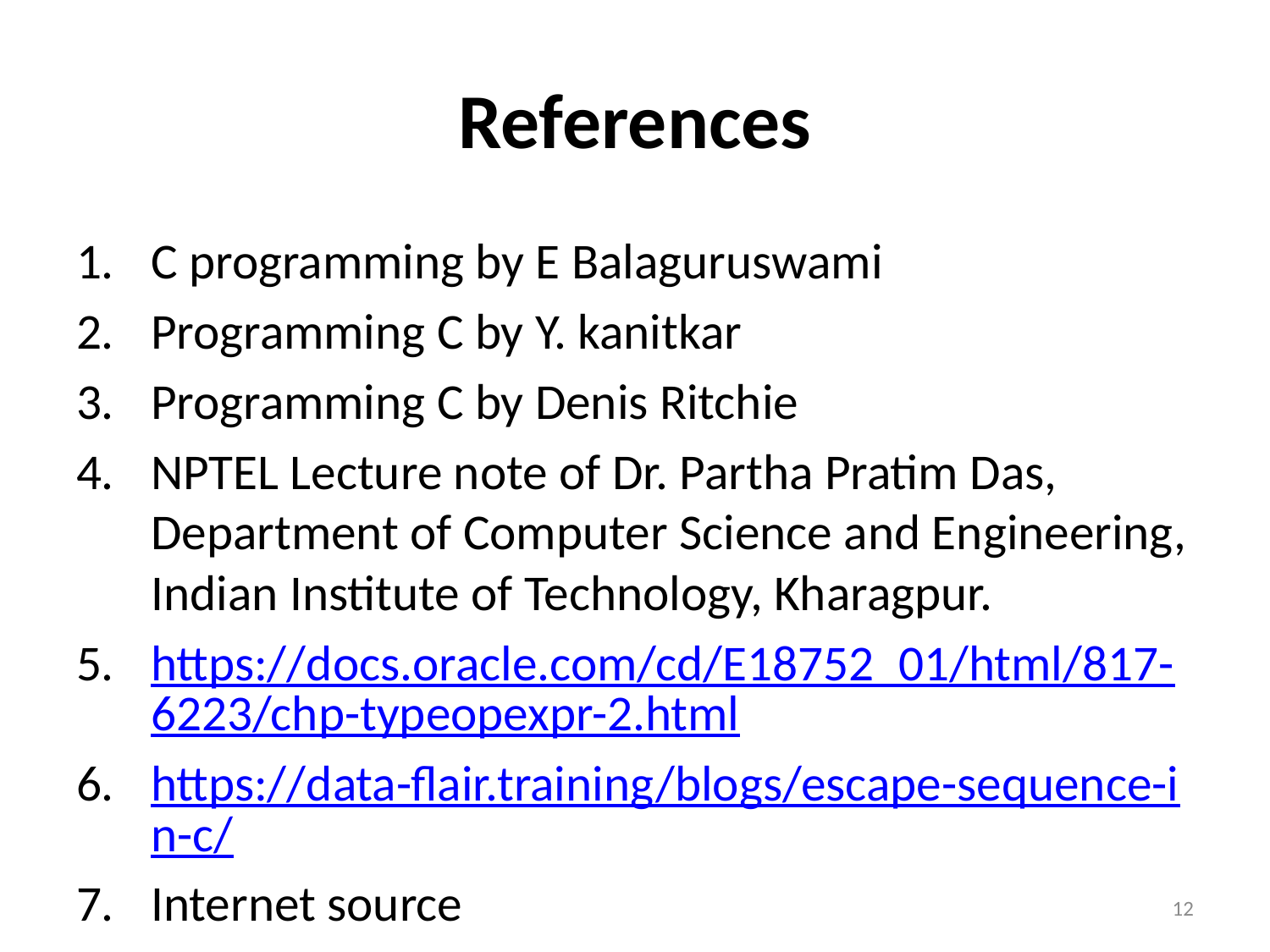

# References
C programming by E Balaguruswami
Programming C by Y. kanitkar
Programming C by Denis Ritchie
NPTEL Lecture note of Dr. Partha Pratim Das, Department of Computer Science and Engineering, Indian Institute of Technology, Kharagpur.
https://docs.oracle.com/cd/E18752_01/html/817-6223/chp-typeopexpr-2.html
https://data-flair.training/blogs/escape-sequence-in-c/
Internet source
12